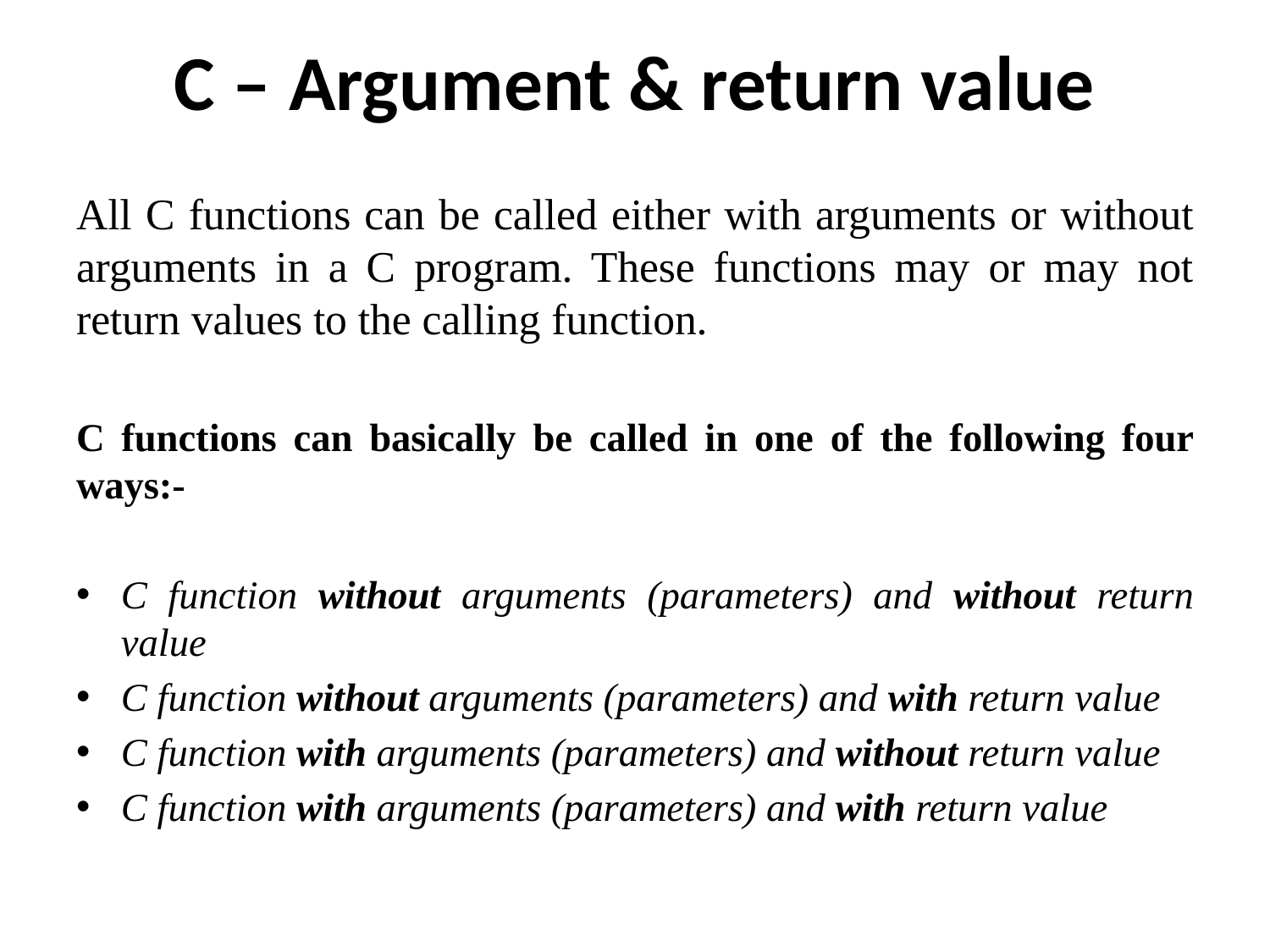

# C – Argument & return value
All C functions can be called either with arguments or without arguments in a C program. These functions may or may not return values to the calling function.

C functions can basically be called in one of the following four ways:-

C function without arguments (parameters) and without return value
C function without arguments (parameters) and with return value
C function with arguments (parameters) and without return value
C function with arguments (parameters) and with return value